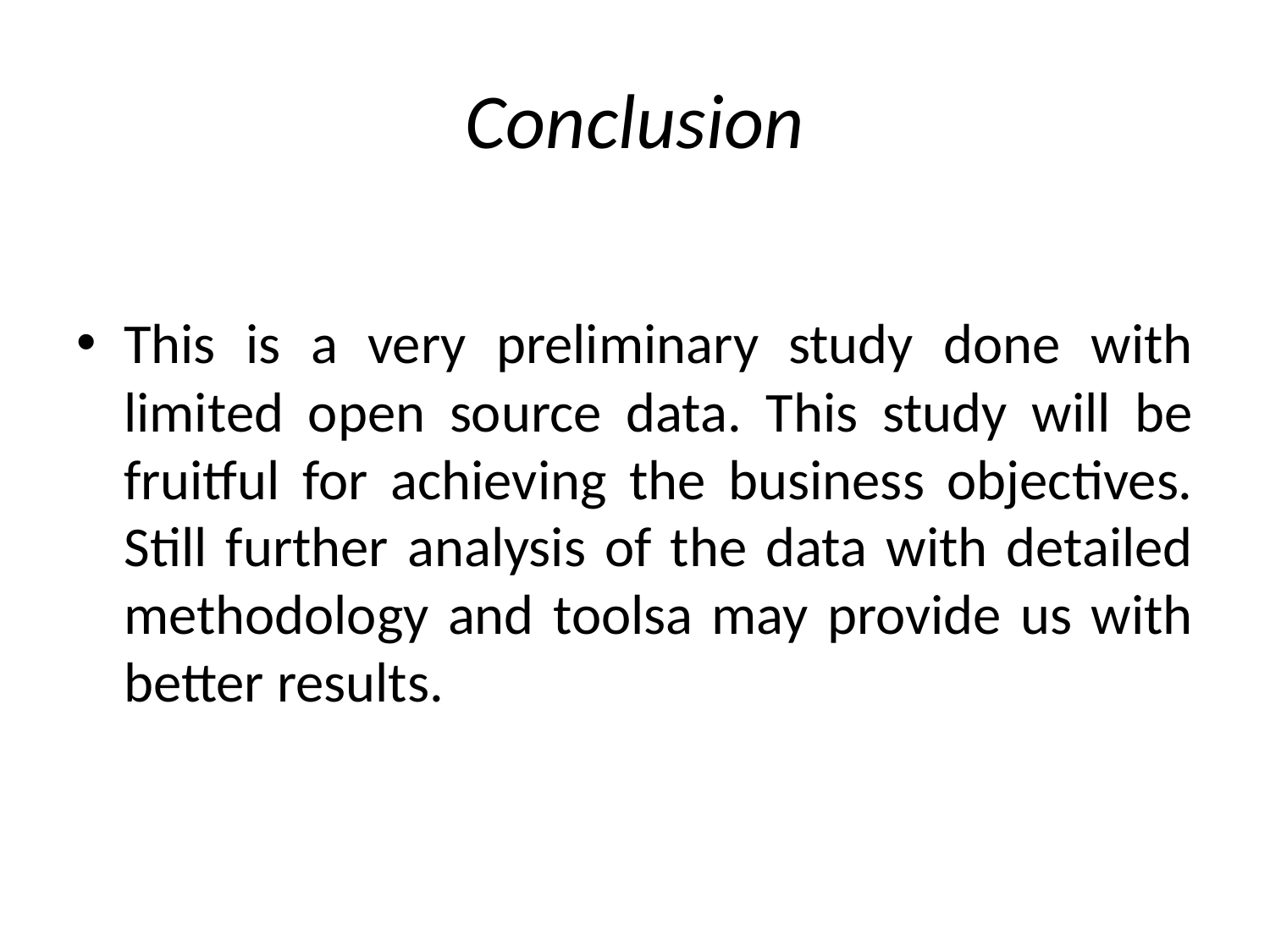

# Conclusion

This is a very preliminary study done with limited open source data. This study will be fruitful for achieving the business objectives. Still further analysis of the data with detailed methodology and toolsa may provide us with better results.